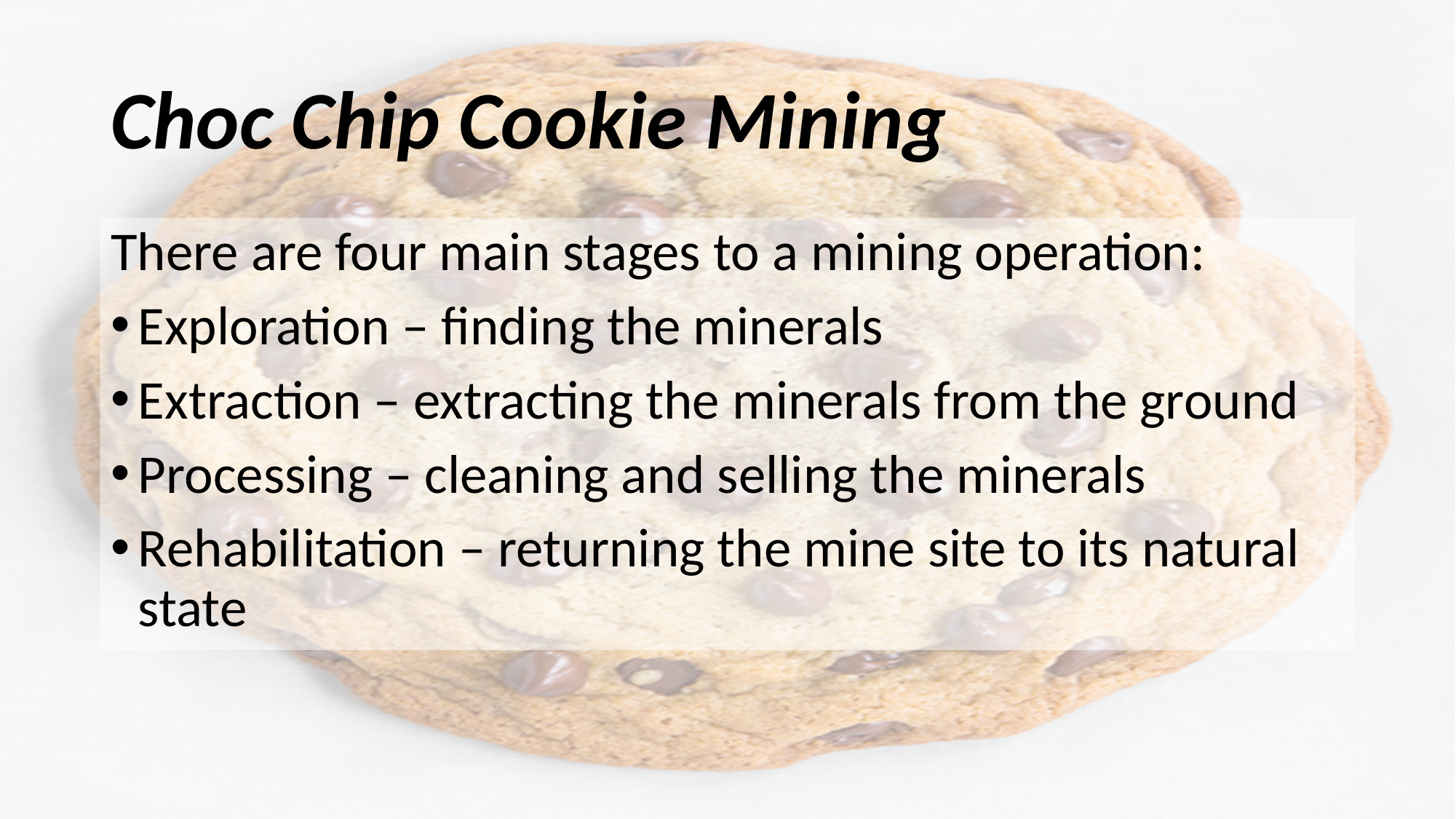

# Choc Chip Cookie Mining
There are four main stages to a mining operation:
Exploration – finding the minerals
Extraction – extracting the minerals from the ground
Processing – cleaning and selling the minerals
Rehabilitation – returning the mine site to its natural state